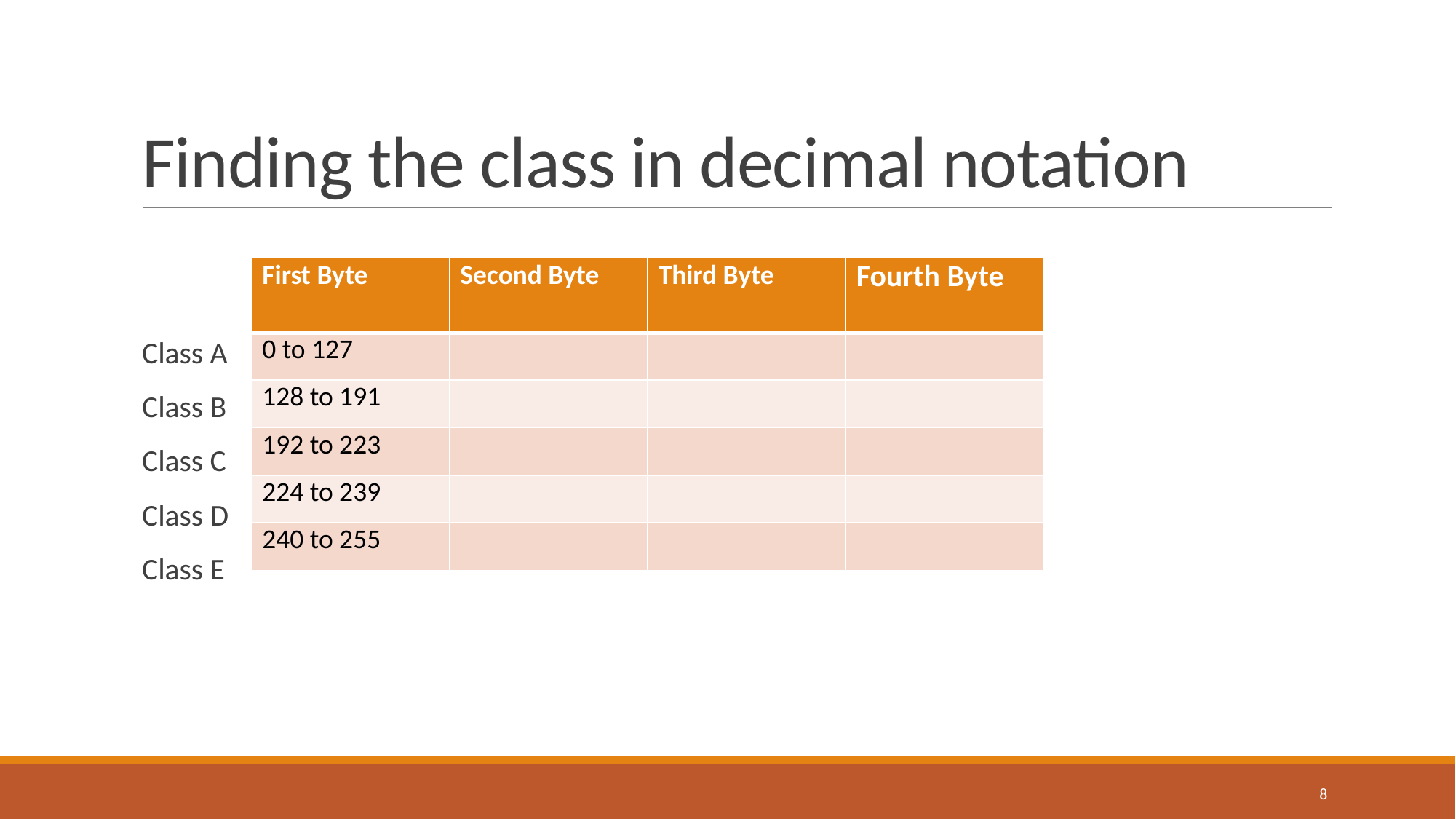

# Finding the class in decimal notation

Class A
Class B
Class C
Class D
Class E
| First Byte | Second Byte | Third Byte | Fourth Byte |
| --- | --- | --- | --- |
| 0 to 127 |  |  |  |
| 128 to 191 |  |  |  |
| 192 to 223 |  |  |  |
| 224 to 239 |  |  |  |
| 240 to 255 |  |  |  |
8